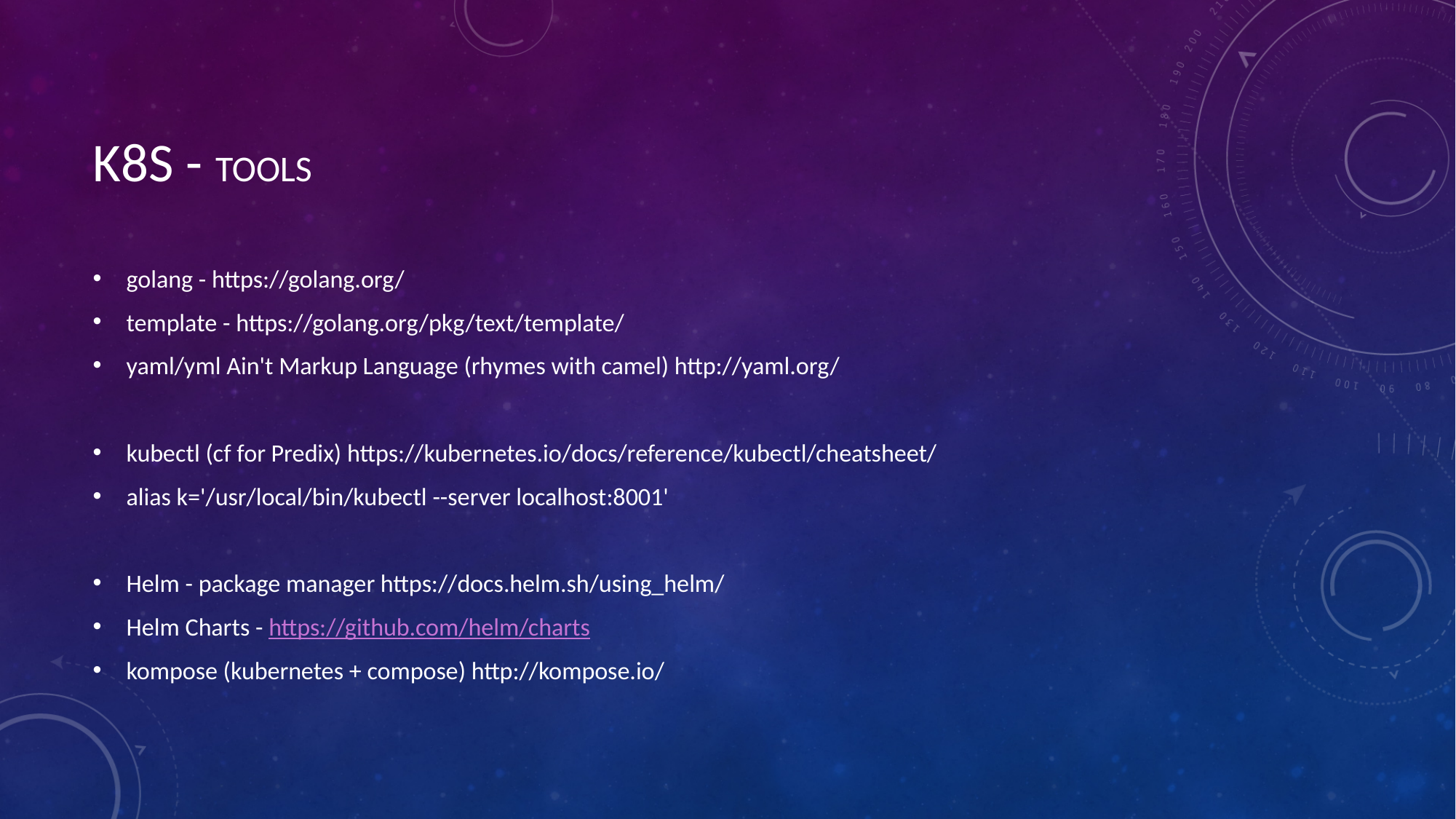

# K8s - Tools
golang - https://golang.org/
template - https://golang.org/pkg/text/template/
yaml/yml Ain't Markup Language (rhymes with camel) http://yaml.org/

kubectl (cf for Predix) https://kubernetes.io/docs/reference/kubectl/cheatsheet/
alias k='/usr/local/bin/kubectl --server localhost:8001'

Helm - package manager https://docs.helm.sh/using_helm/
Helm Charts - https://github.com/helm/charts
kompose (kubernetes + compose) http://kompose.io/